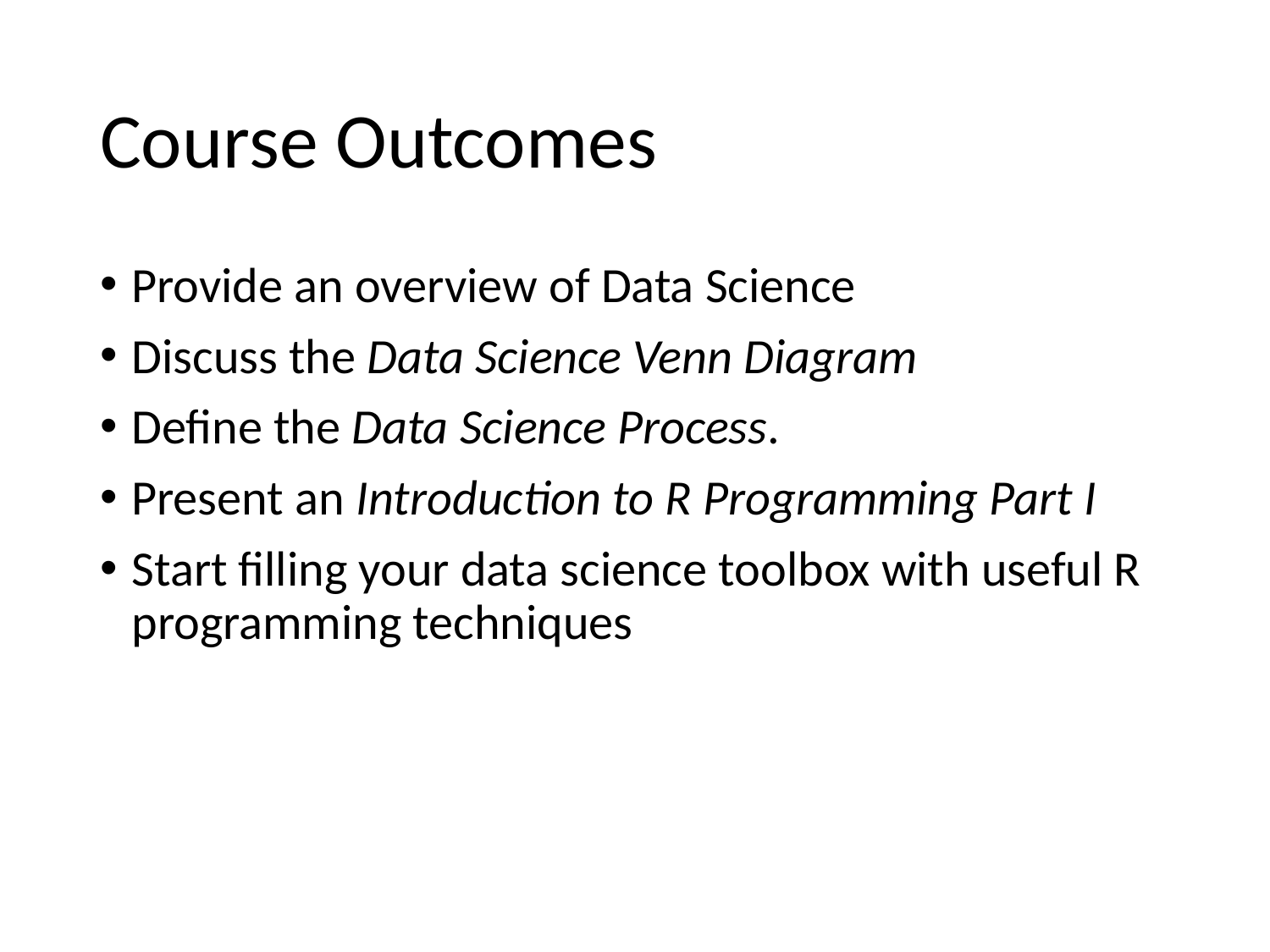

# Course Outcomes
Provide an overview of Data Science
Discuss the Data Science Venn Diagram
Define the Data Science Process.
Present an Introduction to R Programming Part I
Start filling your data science toolbox with useful R programming techniques